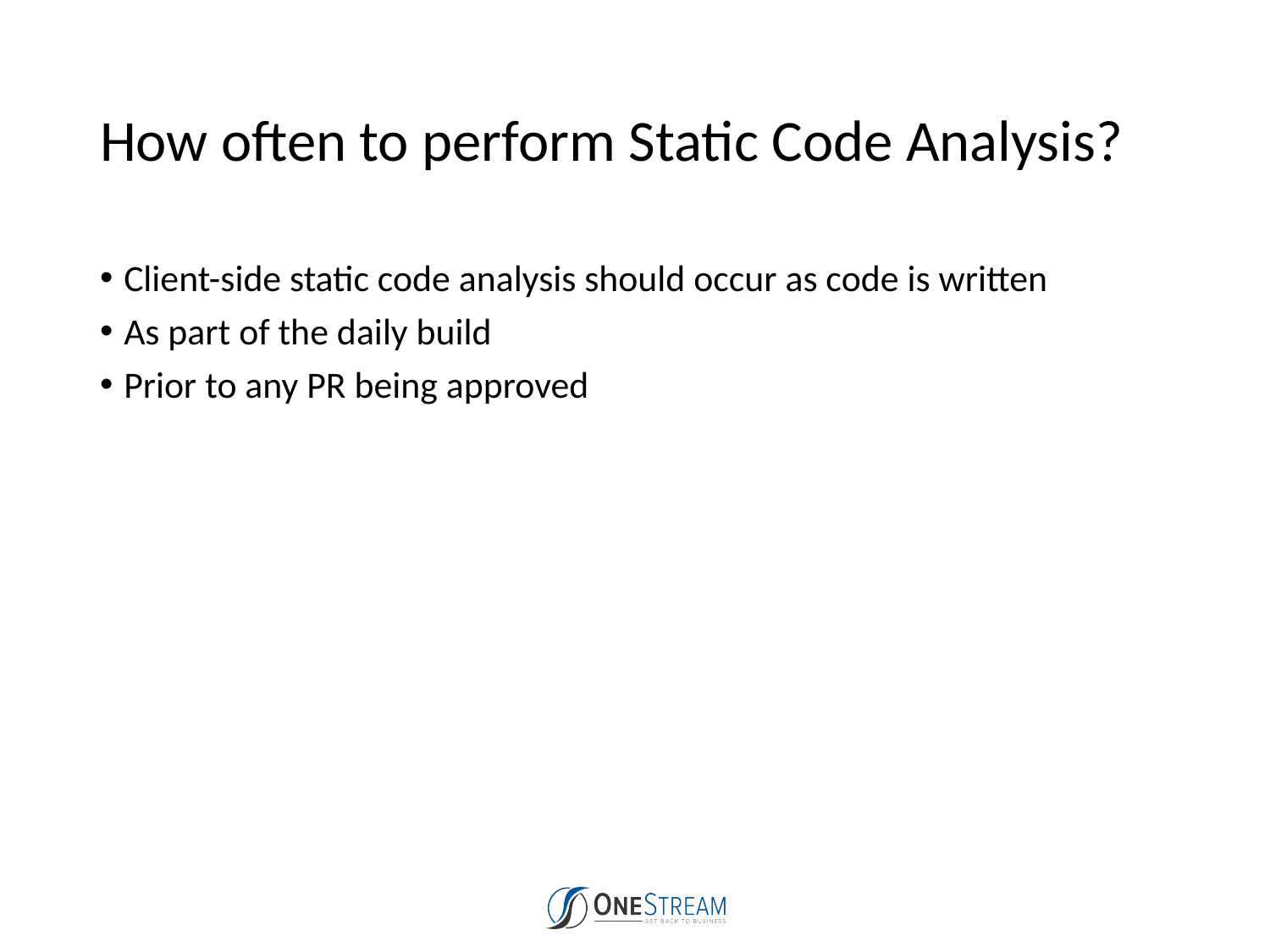

# How often to perform Static Code Analysis?
Client-side static code analysis should occur as code is written
As part of the daily build
Prior to any PR being approved